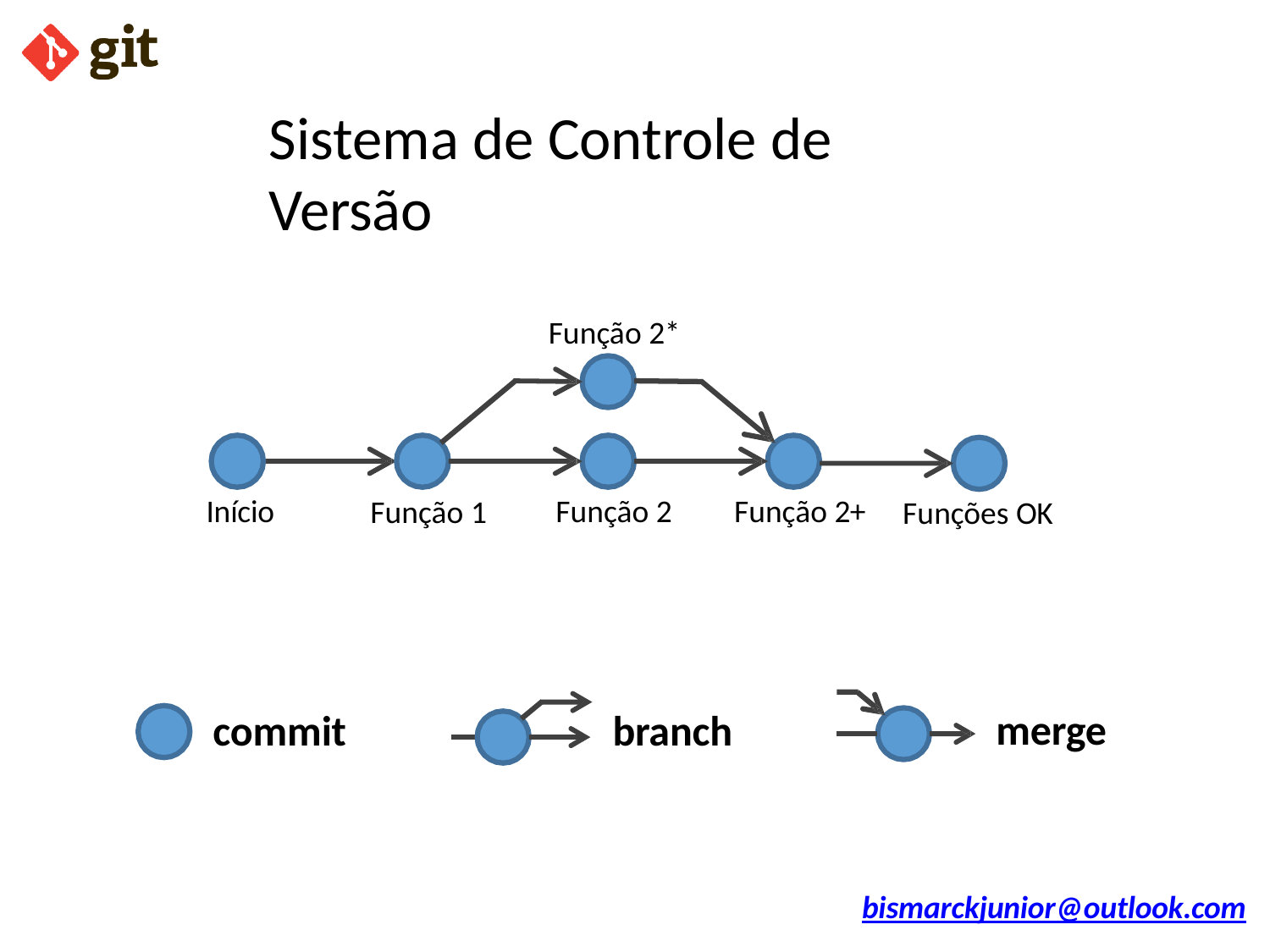

# Sistema de Controle de Versão
Função 2*

Início
Função 2
Função 2+
Função 1
Funções OK

merge
commit
branch

bismarckjunior@outlook.com